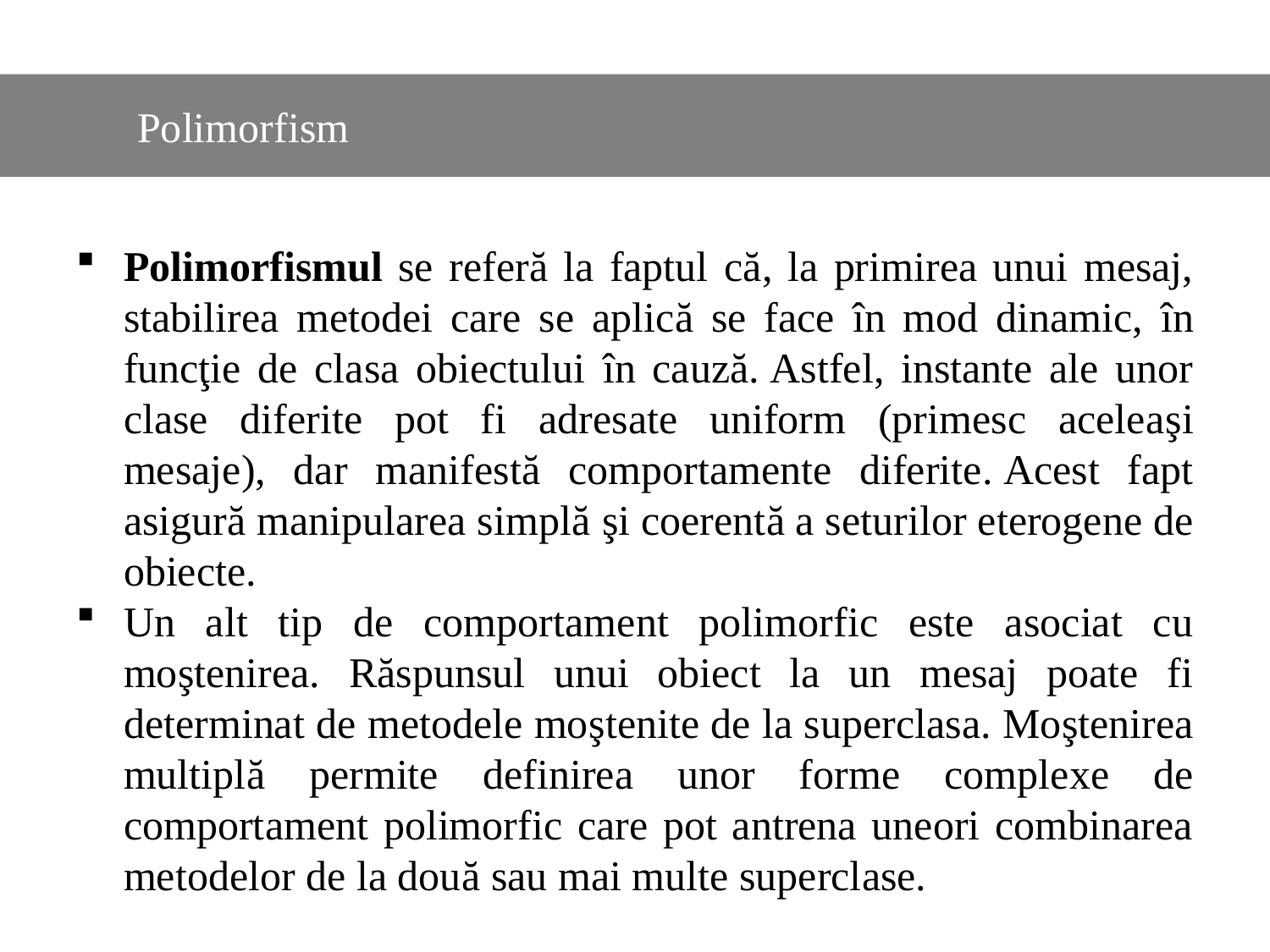

#
	Polimorfism

Polimorfismul se referă la faptul că, la primirea unui mesaj, stabilirea metodei care se aplică se face în mod dinamic, în funcţie de clasa obiectului în cauză. Astfel, instante ale unor clase diferite pot fi adresate uniform (primesc aceleaşi mesaje), dar manifestă comportamente diferite. Acest fapt asigură manipularea simplă şi coerentă a seturilor eterogene de obiecte.
Un alt tip de comportament polimorfic este asociat cu moştenirea. Răspunsul unui obiect la un mesaj poate fi determinat de metodele moştenite de la superclasa. Moştenirea multiplă permite definirea unor forme complexe de comportament polimorfic care pot antrena uneori combinarea metodelor de la două sau mai multe superclase.